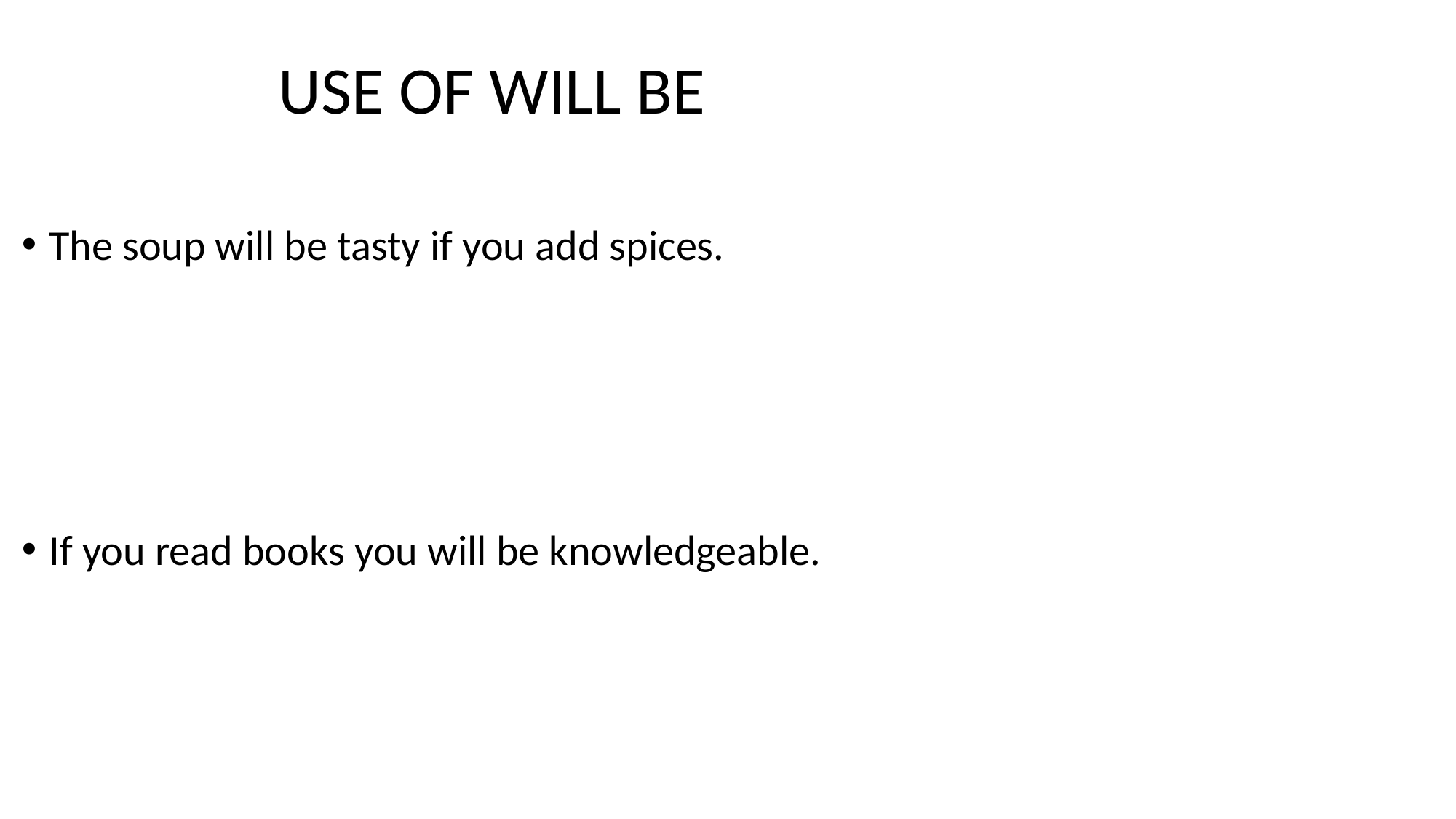

# USE OF WILL BE
The soup will be tasty if you add spices.

If you read books you will be knowledgeable.